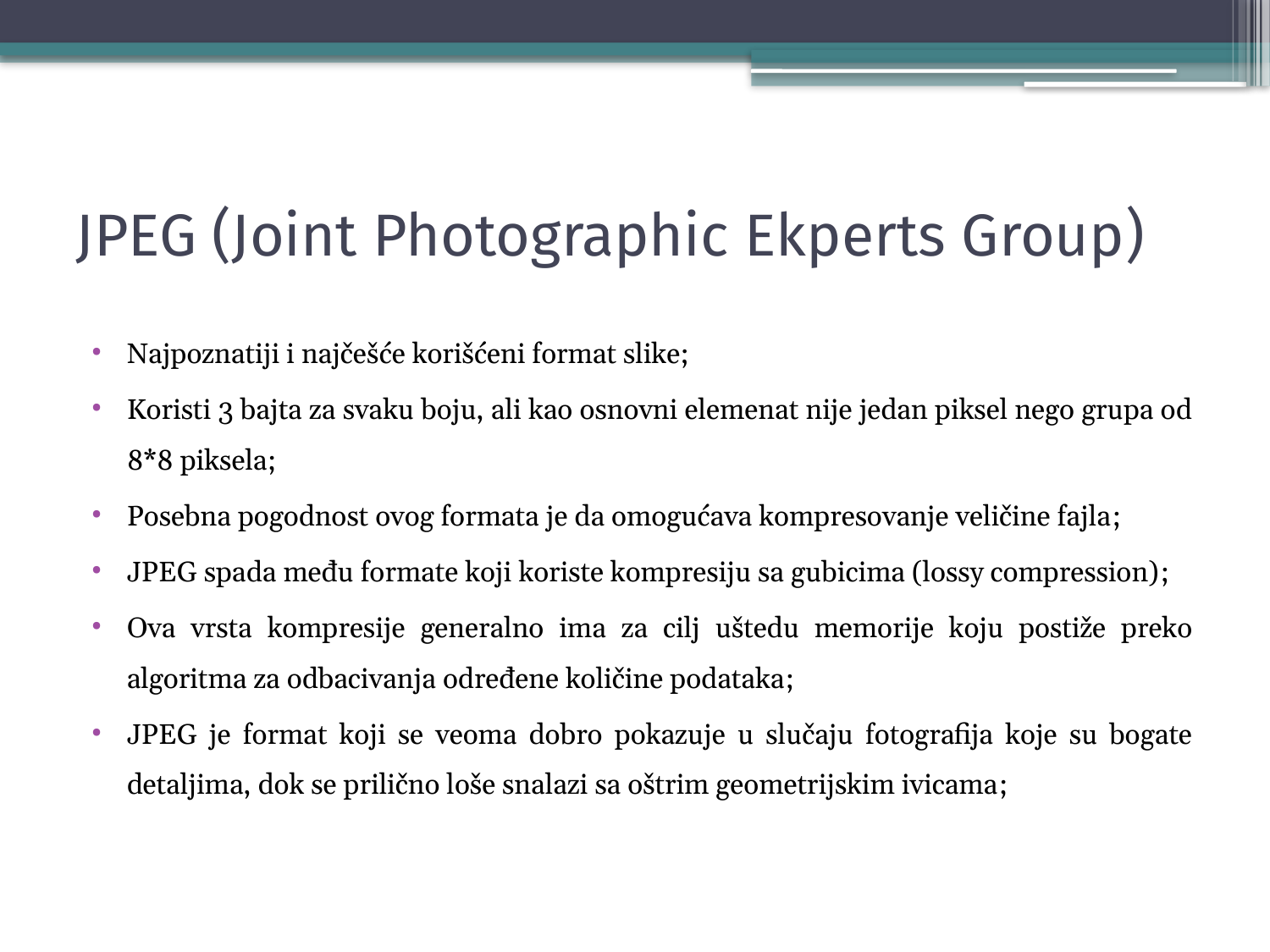

# JPEG (Joint Photographic Ekperts Group)
Najpoznatiji i najčešće korišćeni format slike;
Koristi 3 bajta za svaku boju, ali kao osnovni elemenat nije jedan piksel nego grupa od 8*8 piksela;
Posebna pogodnost ovog formata je da omogućava kompresovanje veličine fajla;
JPEG spada među formate koji koriste kompresiju sa gubicima (lossy compression);
Ova vrsta kompresije generalno ima za cilj uštedu memorije koju postiže preko algoritma za odbacivanja određene količine podataka;
JPEG je format koji se veoma dobro pokazuje u slučaju fotografija koje su bogate detaljima, dok se prilično loše snalazi sa oštrim geometrijskim ivicama;